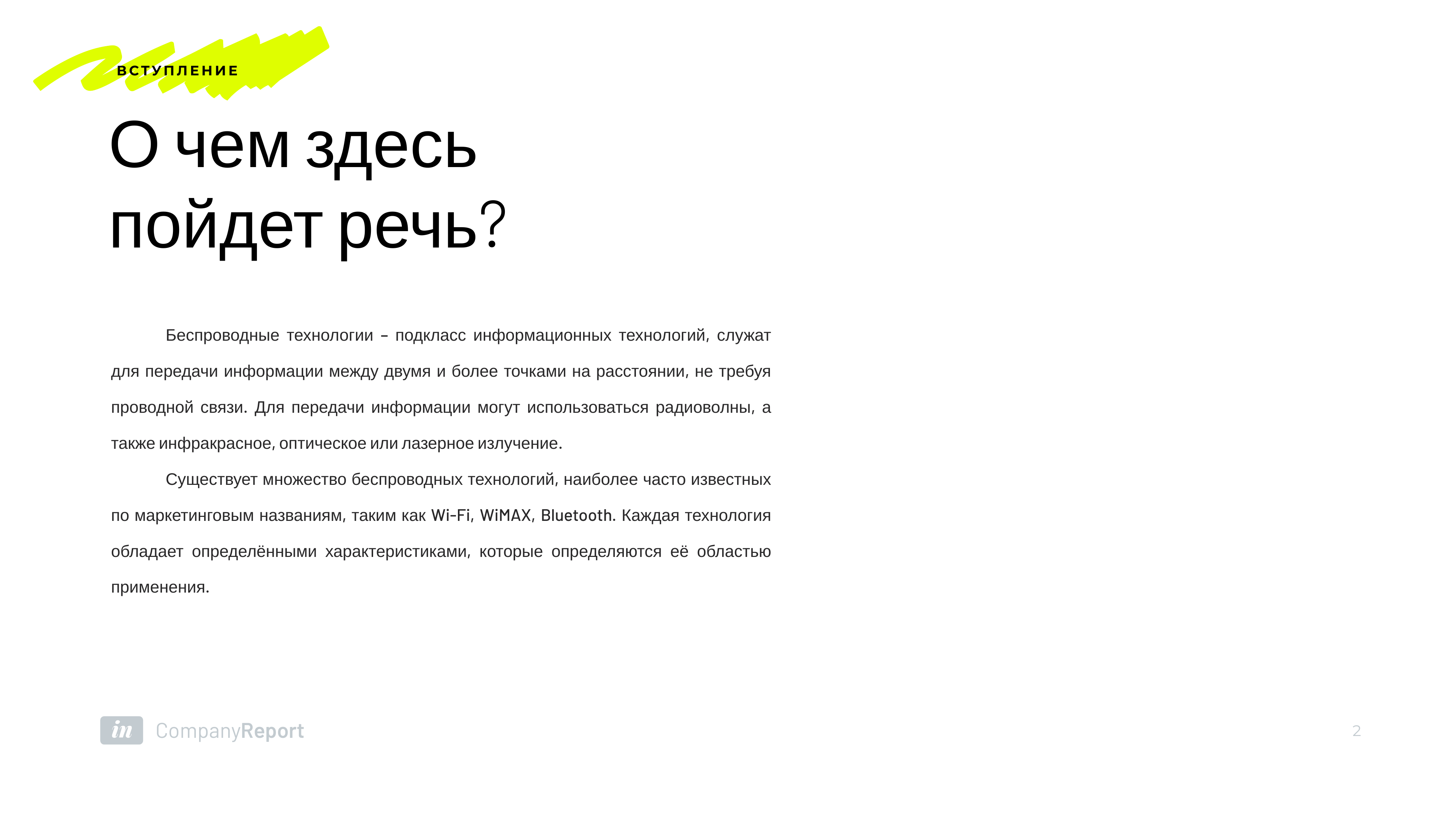

ВСТУПЛЕНИЕ
О чем здесь пойдет речь?
	Беспроводные технологии – подкласс информационных технологий, служат для передачи информации между двумя и более точками на расстоянии, не требуя проводной связи. Для передачи информации могут использоваться радиоволны, а также инфракрасное, оптическое или лазерное излучение.
	Существует множество беспроводных технологий, наиболее часто известных по маркетинговым названиям, таким как Wi-Fi, WiMAX, Bluetooth. Каждая технология обладает определёнными характеристиками, которые определяются её областью применения.
2